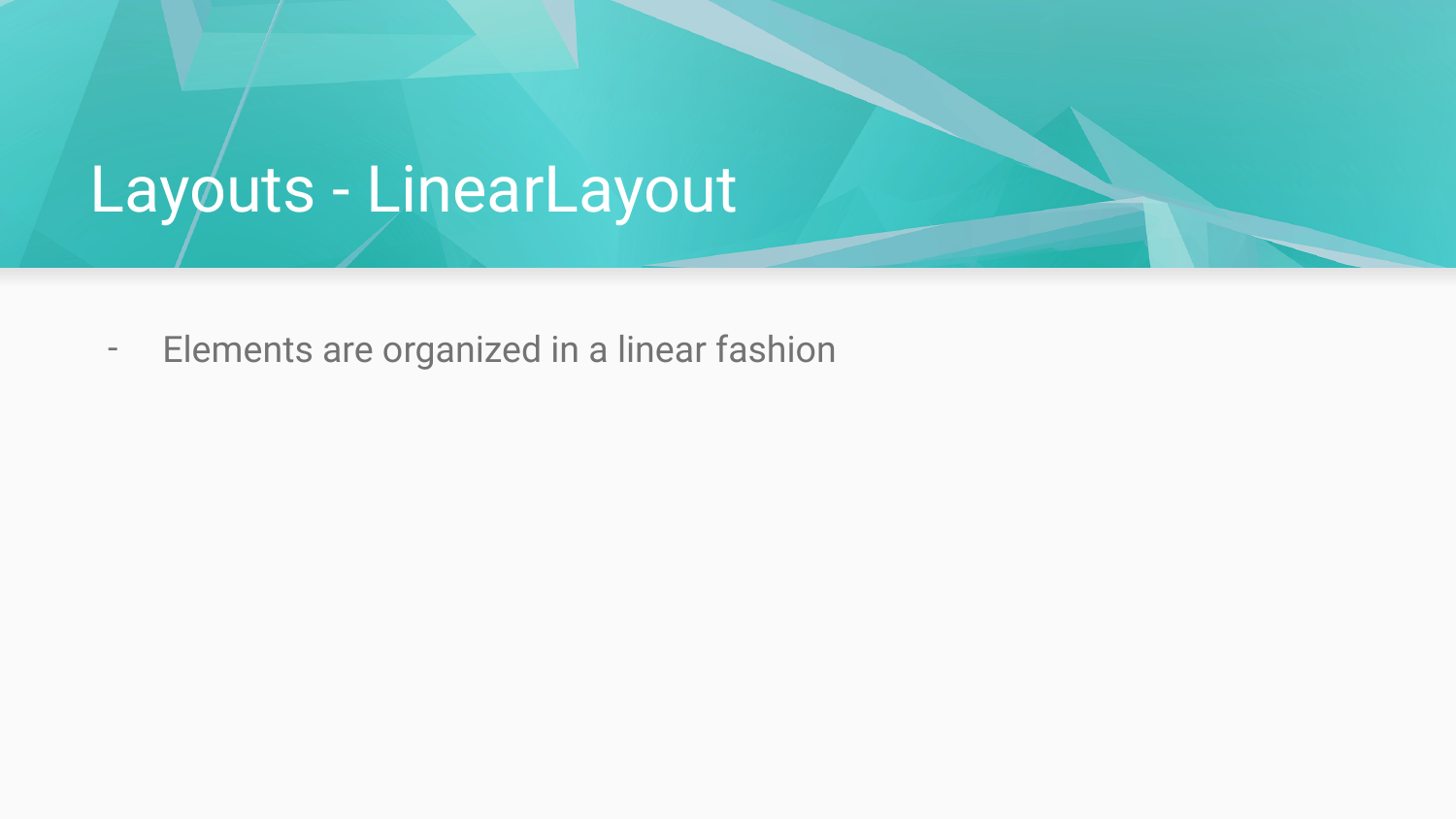

# Layouts - LinearLayout
Elements are organized in a linear fashion